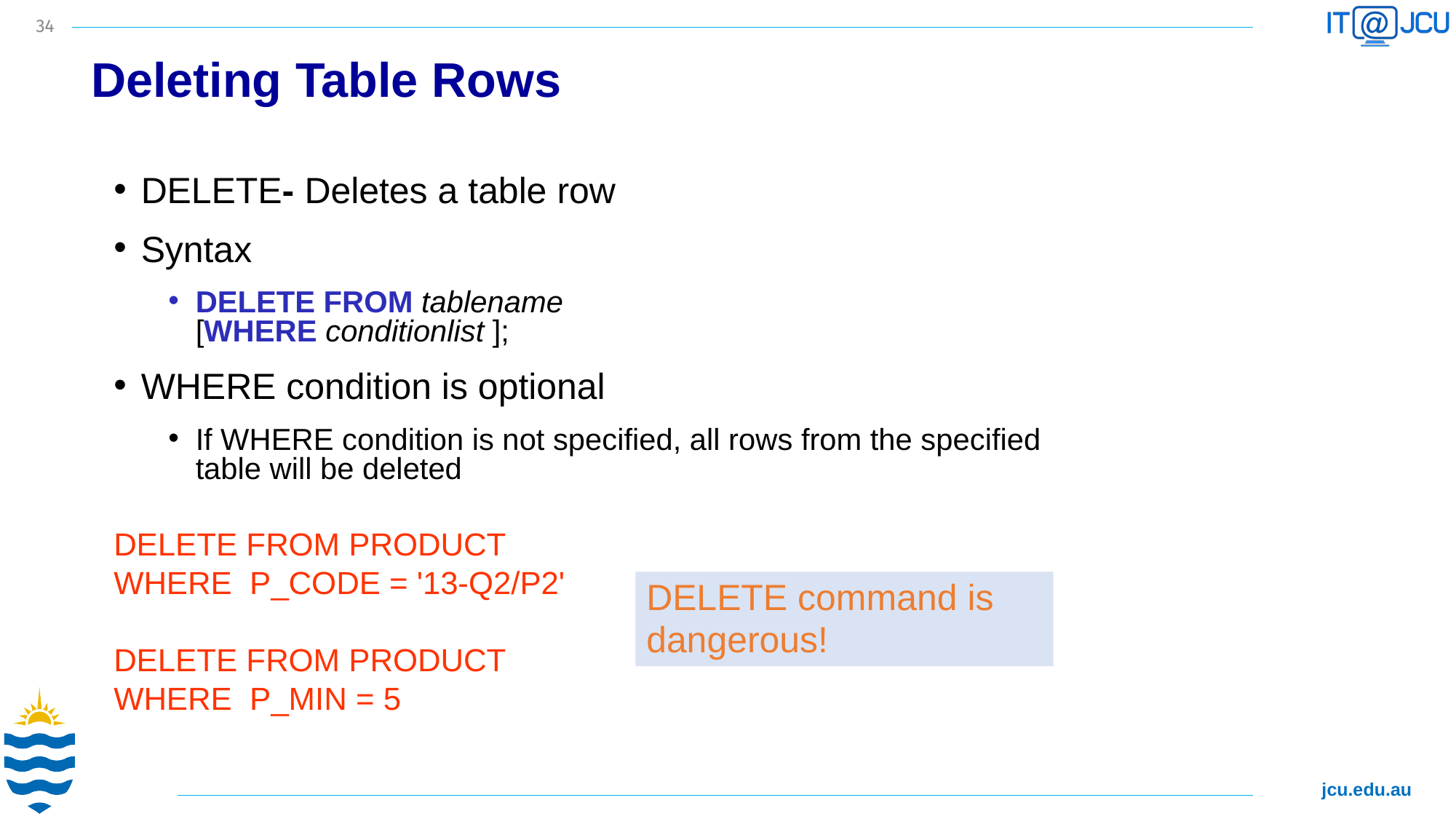

34
# Deleting Table Rows
DELETE- Deletes a table row
Syntax
DELETE FROM tablename
[WHERE conditionlist ];
WHERE condition is optional
If WHERE condition is not specified, all rows from the specified table will be deleted

DELETE FROM PRODUCT
WHERE  P_CODE = '13-Q2/P2'

DELETE FROM PRODUCT
WHERE  P_MIN = 5
DELETE command is dangerous!